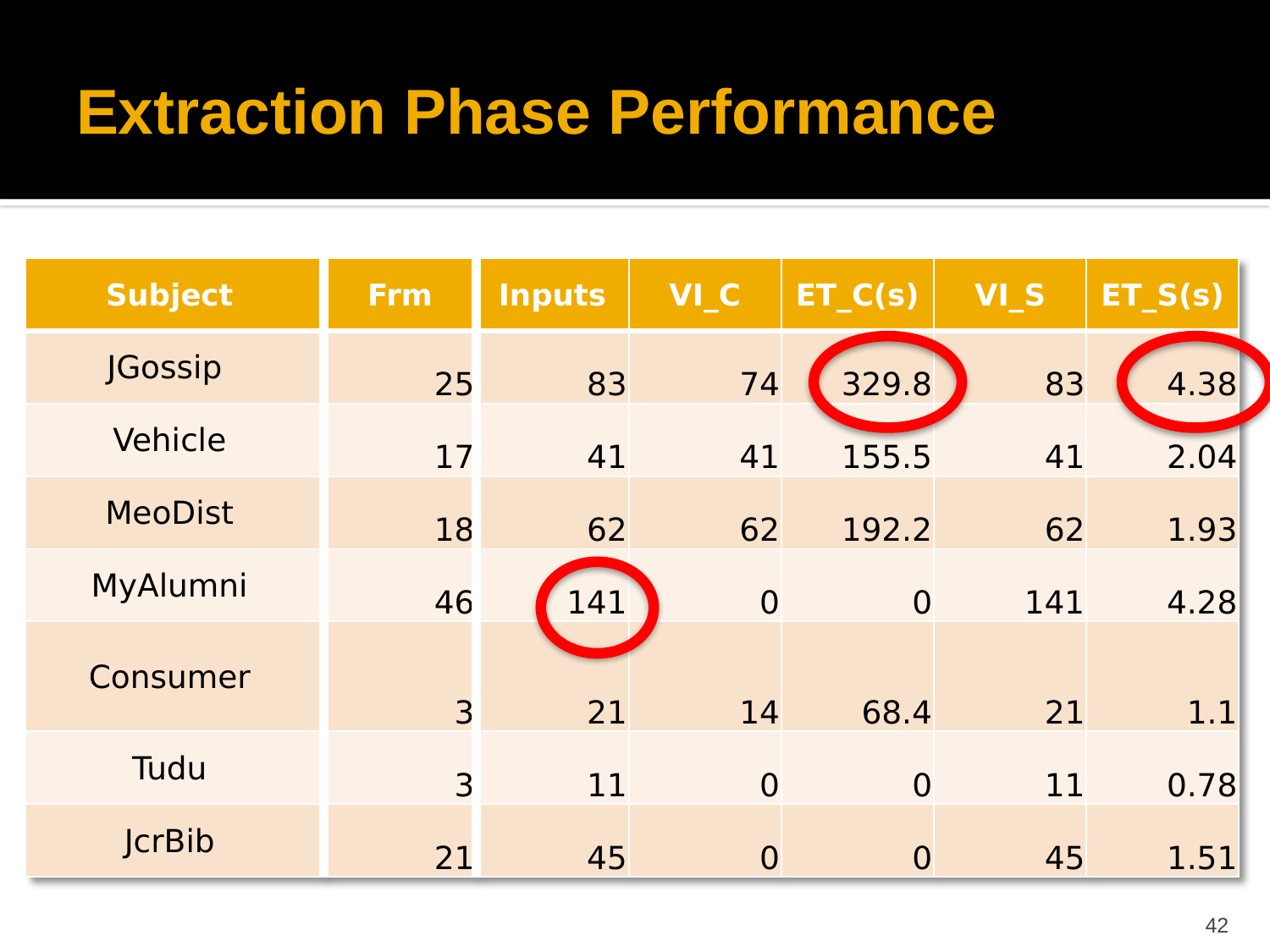

# Extraction Phase Performance
| Subject | Frm | Inputs | VI\_C | ET\_C(s) | VI\_S | ET\_S(s) |
| --- | --- | --- | --- | --- | --- | --- |
| JGossip | 25 | 83 | 74 | 329.8 | 83 | 4.38 |
| Vehicle | 17 | 41 | 41 | 155.5 | 41 | 2.04 |
| MeoDist | 18 | 62 | 62 | 192.2 | 62 | 1.93 |
| MyAlumni | 46 | 141 | 0 | 0 | 141 | 4.28 |
| Consumer | 3 | 21 | 14 | 68.4 | 21 | 1.1 |
| Tudu | 3 | 11 | 0 | 0 | 11 | 0.78 |
| JcrBib | 21 | 45 | 0 | 0 | 45 | 1.51 |

42